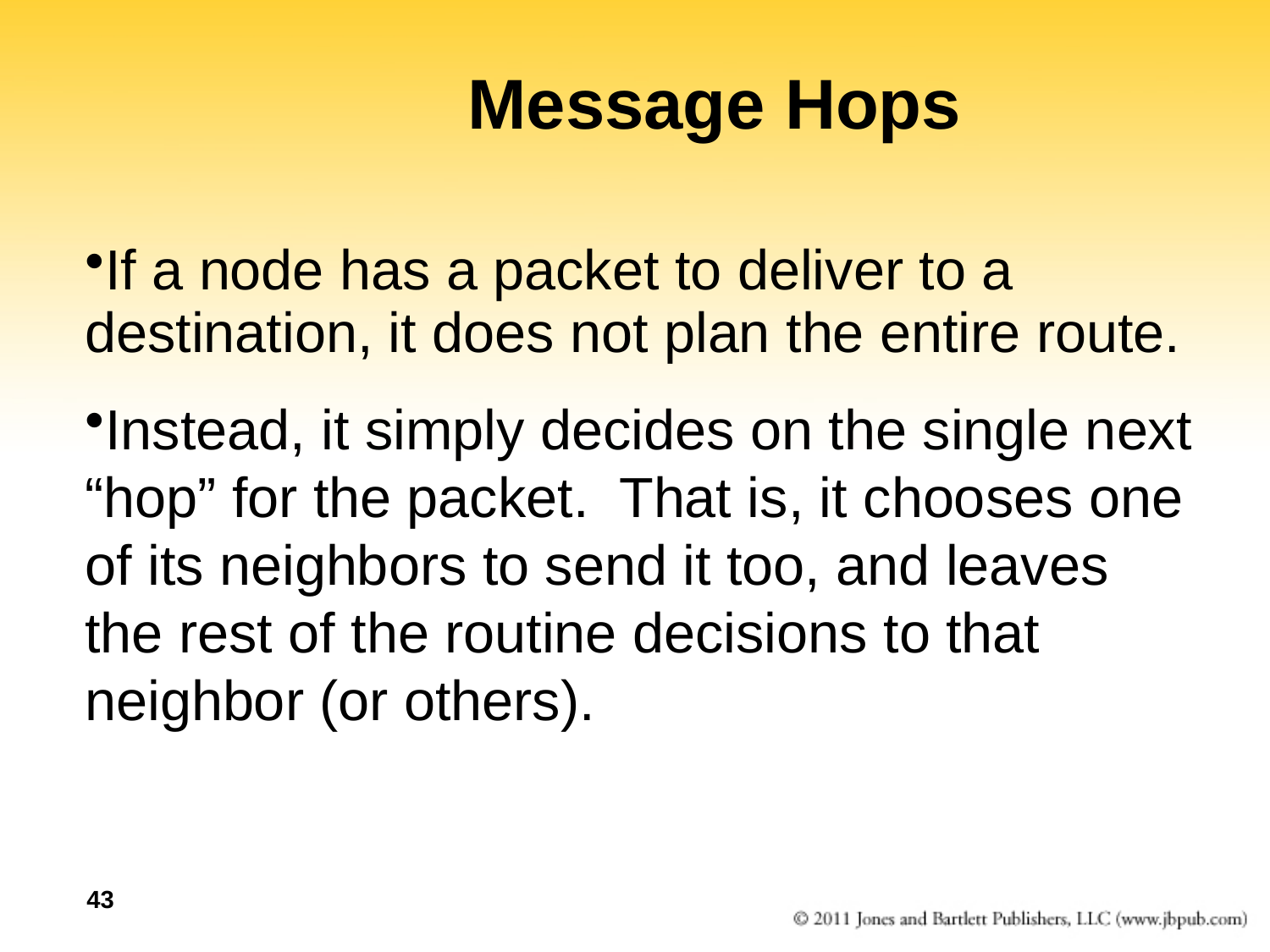

Message Hops
If a node has a packet to deliver to a destination, it does not plan the entire route.
Instead, it simply decides on the single next “hop” for the packet.  That is, it chooses one of its neighbors to send it too, and leaves the rest of the routine decisions to that neighbor (or others).
43